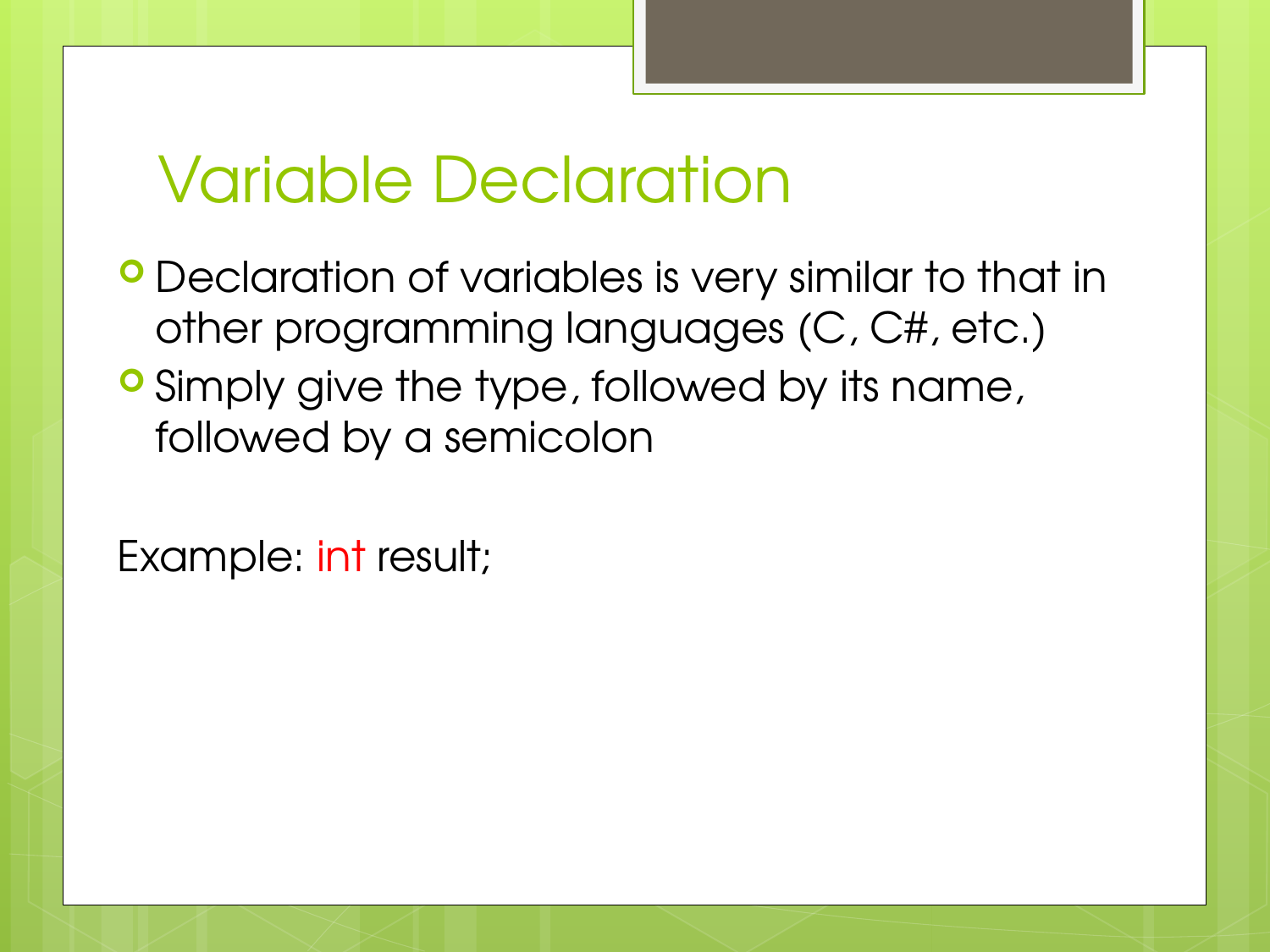

# Variable Declaration
Declaration of variables is very similar to that in other programming languages (C, C#, etc.)
Simply give the type, followed by its name, followed by a semicolon

Example: int result;